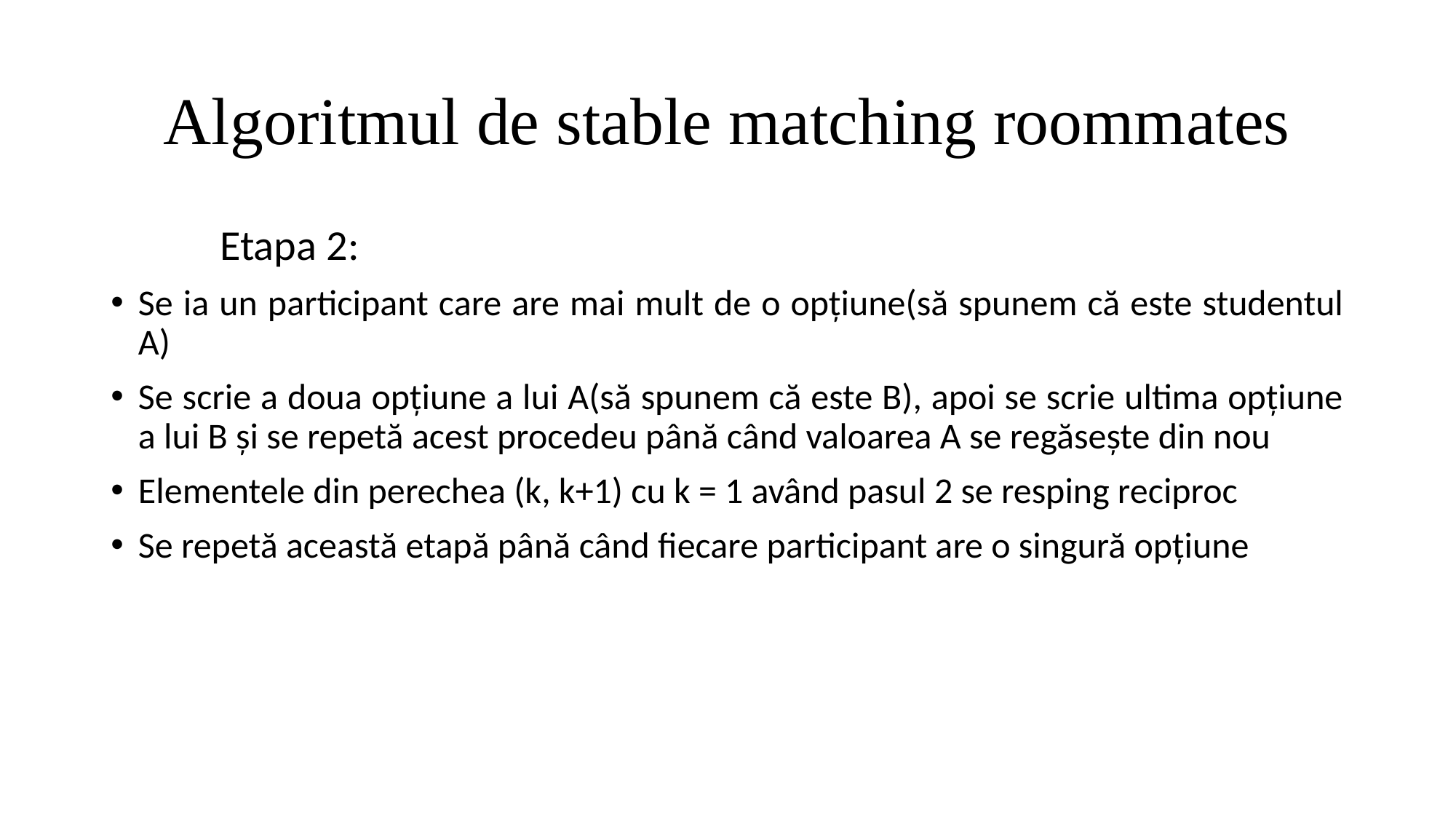

# Algoritmul de stable matching roommates
	Etapa 2:
Se ia un participant care are mai mult de o opțiune(să spunem că este studentul A)
Se scrie a doua opțiune a lui A(să spunem că este B), apoi se scrie ultima opțiune a lui B și se repetă acest procedeu până când valoarea A se regăsește din nou
Elementele din perechea (k, k+1) cu k = 1 având pasul 2 se resping reciproc
Se repetă această etapă până când fiecare participant are o singură opțiune